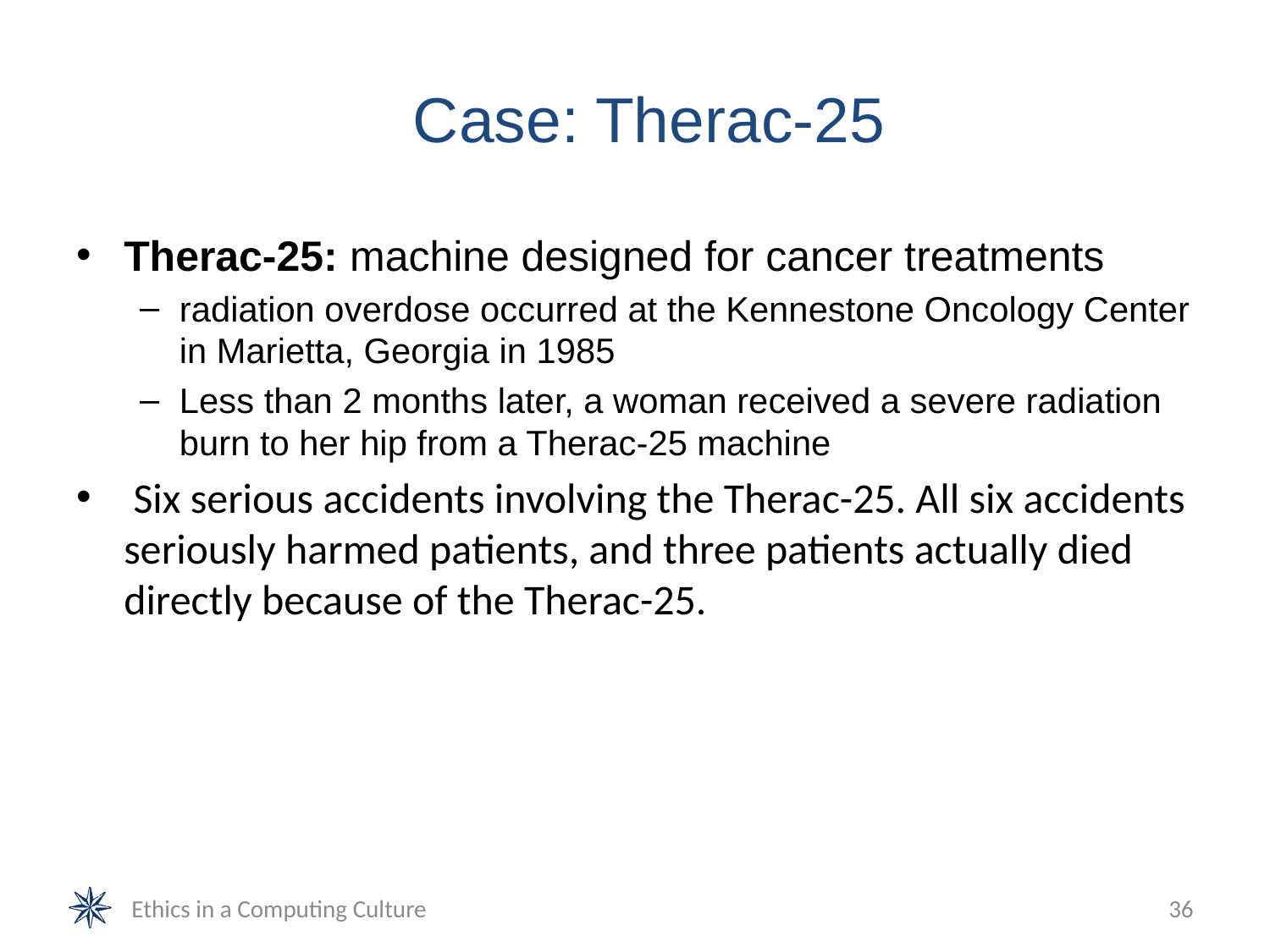

# Case: Therac-25
Therac-25: machine designed for cancer treatments
radiation overdose occurred at the Kennestone Oncology Center in Marietta, Georgia in 1985
Less than 2 months later, a woman received a severe radiation burn to her hip from a Therac-25 machine
 Six serious accidents involving the Therac-25. All six accidents seriously harmed patients, and three patients actually died directly because of the Therac-25.
Ethics in a Computing Culture
36